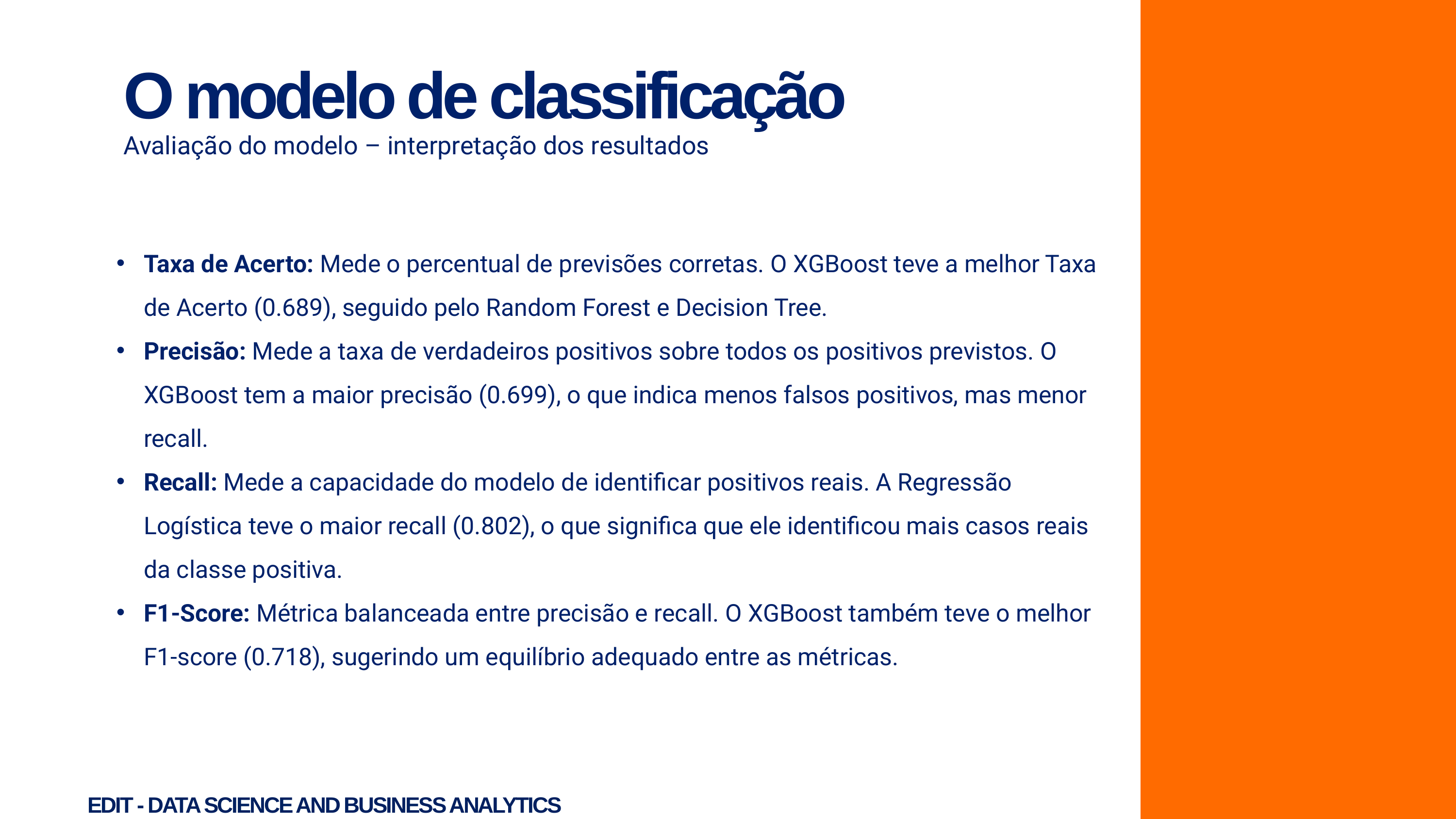

O modelo de classificação
Avaliação do modelo – interpretação dos resultados
Taxa de Acerto: Mede o percentual de previsões corretas. O XGBoost teve a melhor Taxa de Acerto (0.689), seguido pelo Random Forest e Decision Tree.
Precisão: Mede a taxa de verdadeiros positivos sobre todos os positivos previstos. O XGBoost tem a maior precisão (0.699), o que indica menos falsos positivos, mas menor recall.
Recall: Mede a capacidade do modelo de identificar positivos reais. A Regressão Logística teve o maior recall (0.802), o que significa que ele identificou mais casos reais da classe positiva.
F1-Score: Métrica balanceada entre precisão e recall. O XGBoost também teve o melhor F1-score (0.718), sugerindo um equilíbrio adequado entre as métricas.
EDIT - DATA SCIENCE AND BUSINESS ANALYTICS